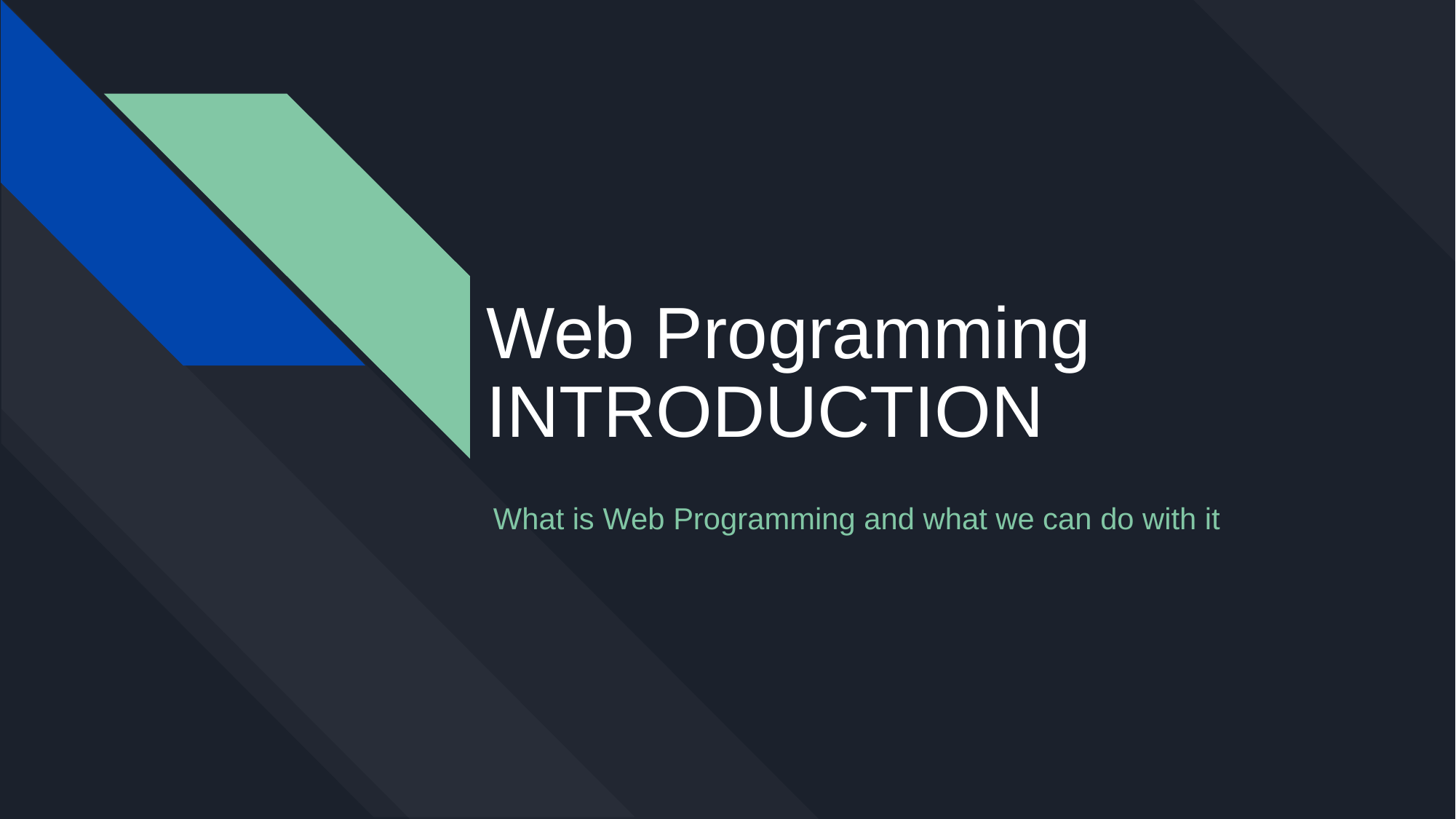

# Web Programming INTRODUCTION
What is Web Programming and what we can do with it